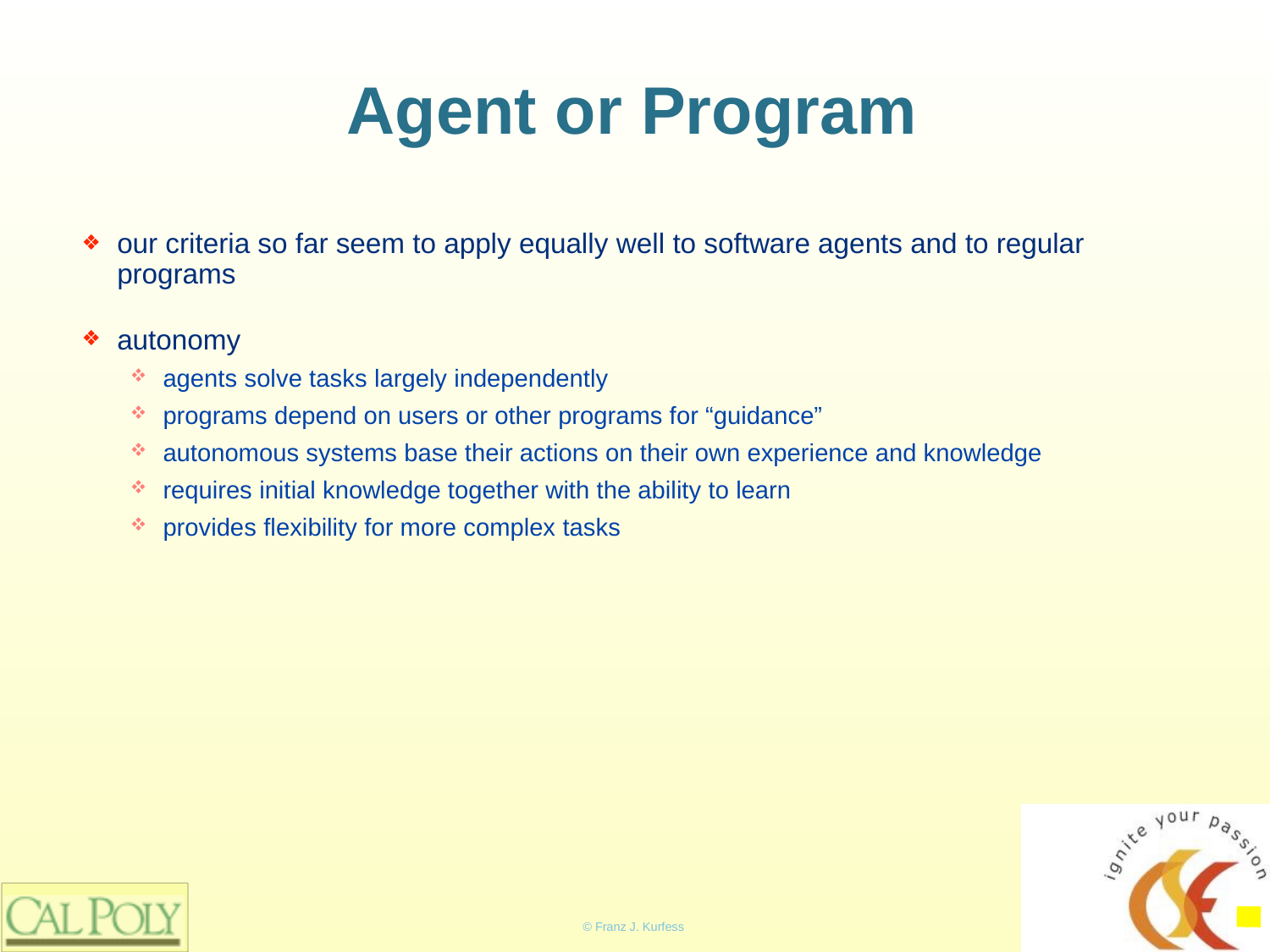

# Agent or Program
our criteria so far seem to apply equally well to software agents and to regular programs
autonomy
agents solve tasks largely independently
programs depend on users or other programs for “guidance”
autonomous systems base their actions on their own experience and knowledge
requires initial knowledge together with the ability to learn
provides flexibility for more complex tasks
32